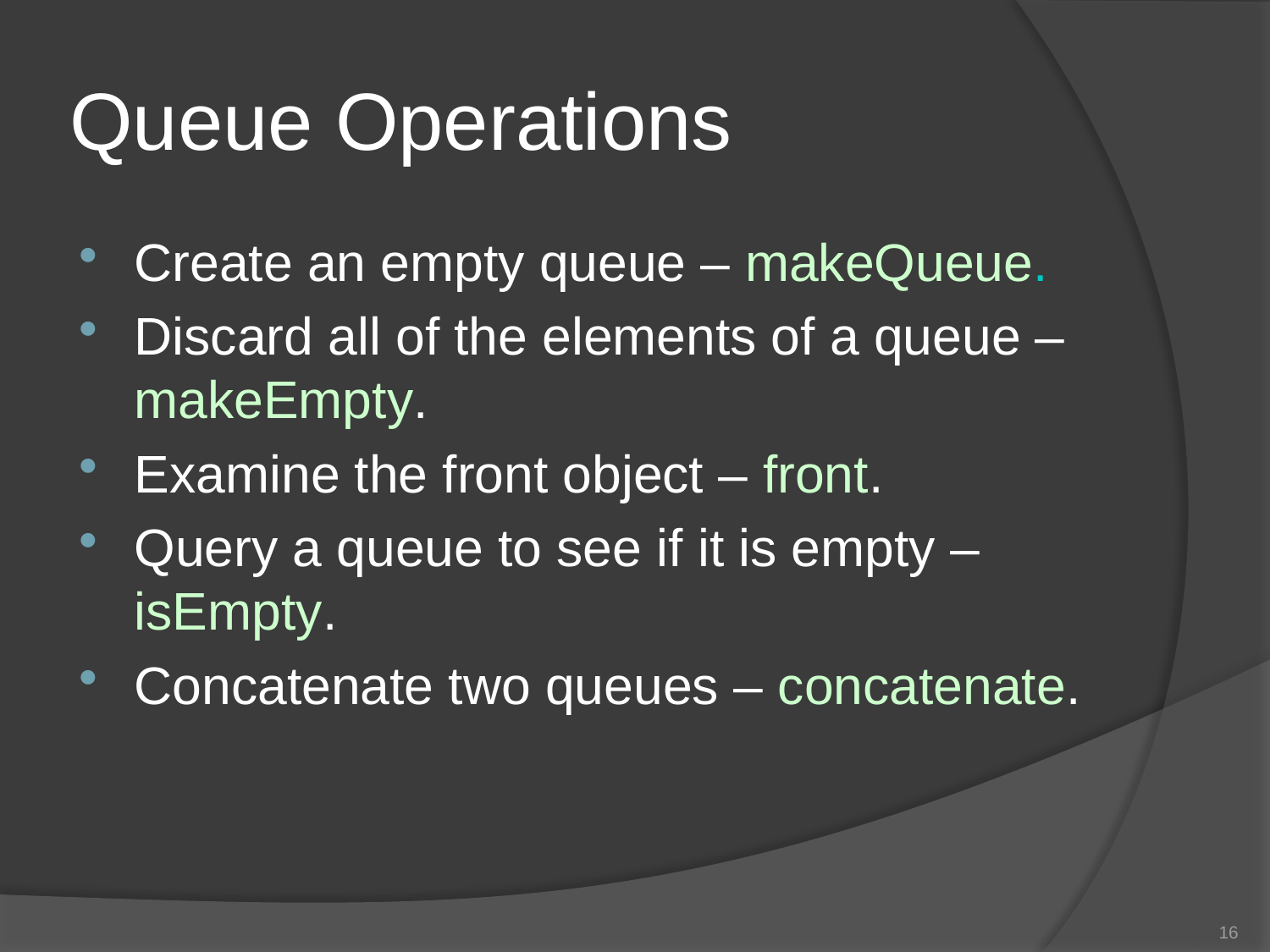

# Queue Operations
Create an empty queue – makeQueue.
Discard all of the elements of a queue – makeEmpty.
Examine the front object – front.
Query a queue to see if it is empty – isEmpty.
Concatenate two queues – concatenate.
16